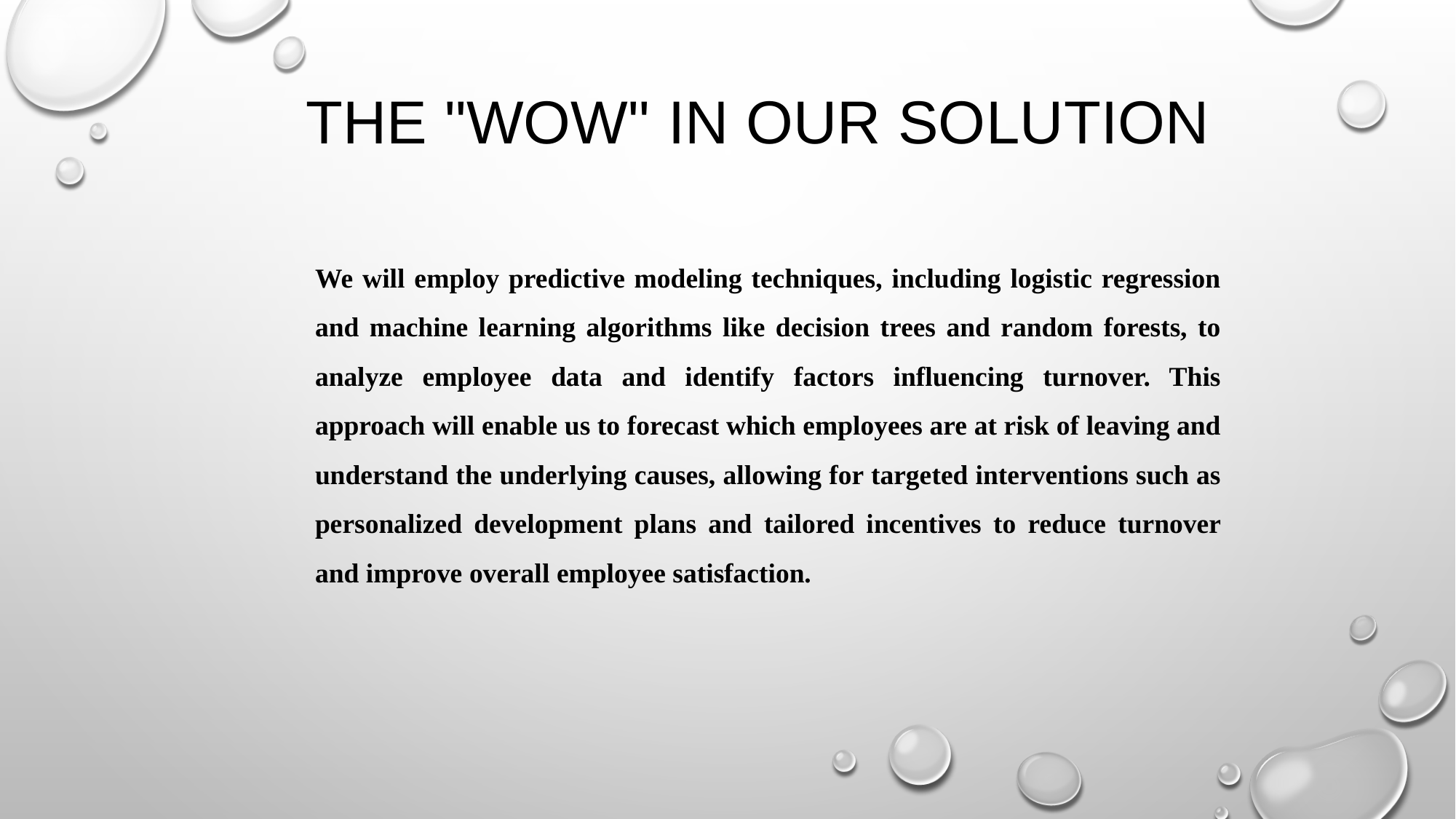

# THE "WOW" IN OUR SOLUTION
We will employ predictive modeling techniques, including logistic regression and machine learning algorithms like decision trees and random forests, to analyze employee data and identify factors influencing turnover. This approach will enable us to forecast which employees are at risk of leaving and understand the underlying causes, allowing for targeted interventions such as personalized development plans and tailored incentives to reduce turnover and improve overall employee satisfaction.